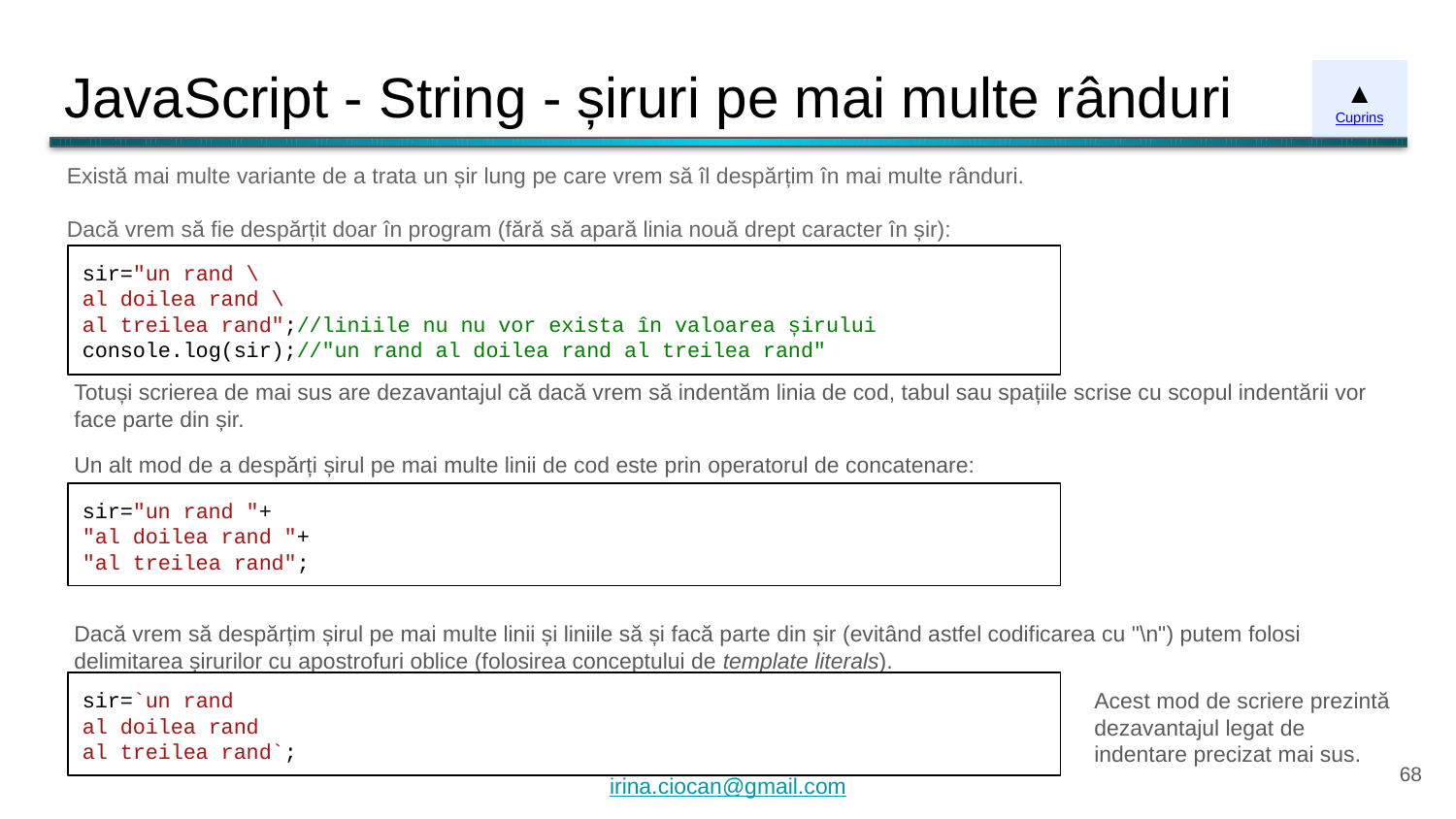

# JavaScript - String - șiruri pe mai multe rânduri
▲
Cuprins

Există mai multe variante de a trata un șir lung pe care vrem să îl despărțim în mai multe rânduri.

Dacă vrem să fie despărțit doar în program (fără să apară linia nouă drept caracter în șir):
sir="un rand \
al doilea rand \
al treilea rand";//liniile nu nu vor exista în valoarea șirului
console.log(sir);//"un rand al doilea rand al treilea rand"

Totuși scrierea de mai sus are dezavantajul că dacă vrem să indentăm linia de cod, tabul sau spațiile scrise cu scopul indentării vor face parte din șir.
Un alt mod de a despărți șirul pe mai multe linii de cod este prin operatorul de concatenare:
sir="un rand "+
"al doilea rand "+
"al treilea rand";
Dacă vrem să despărțim șirul pe mai multe linii și liniile să și facă parte din șir (evitând astfel codificarea cu "\n") putem folosi delimitarea șirurilor cu apostrofuri oblice (folosirea conceptului de template literals).
sir=`un rand
al doilea rand
al treilea rand`;

Acest mod de scriere prezintă dezavantajul legat de indentare precizat mai sus.

68
irina.ciocan@gmail.com